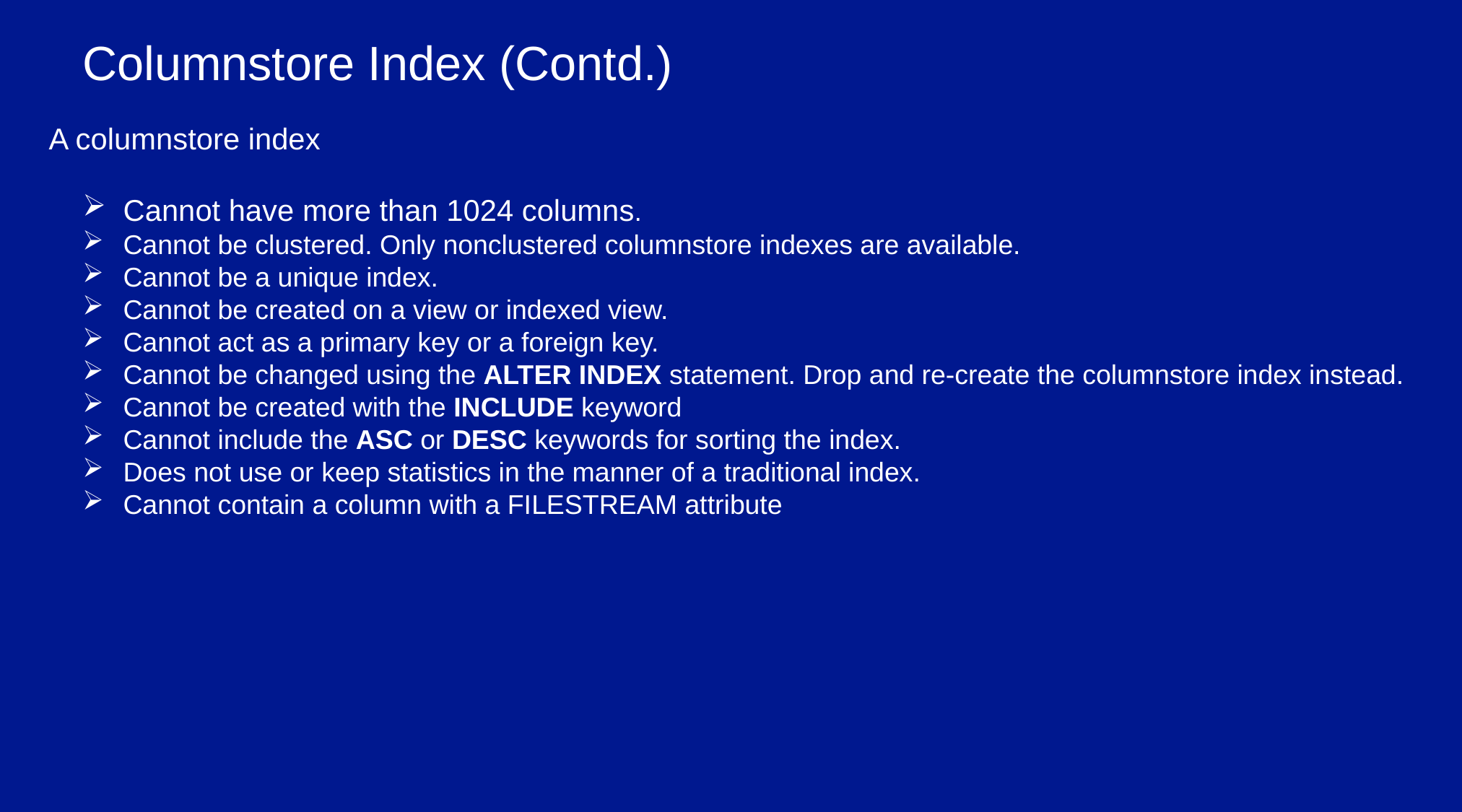

Columnstore Index (Contd.)
A columnstore index
Cannot have more than 1024 columns.
Cannot be clustered. Only nonclustered columnstore indexes are available.
Cannot be a unique index.
Cannot be created on a view or indexed view.
Cannot act as a primary key or a foreign key.
Cannot be changed using the ALTER INDEX statement. Drop and re-create the columnstore index instead.
Cannot be created with the INCLUDE keyword
Cannot include the ASC or DESC keywords for sorting the index.
Does not use or keep statistics in the manner of a traditional index.
Cannot contain a column with a FILESTREAM attribute